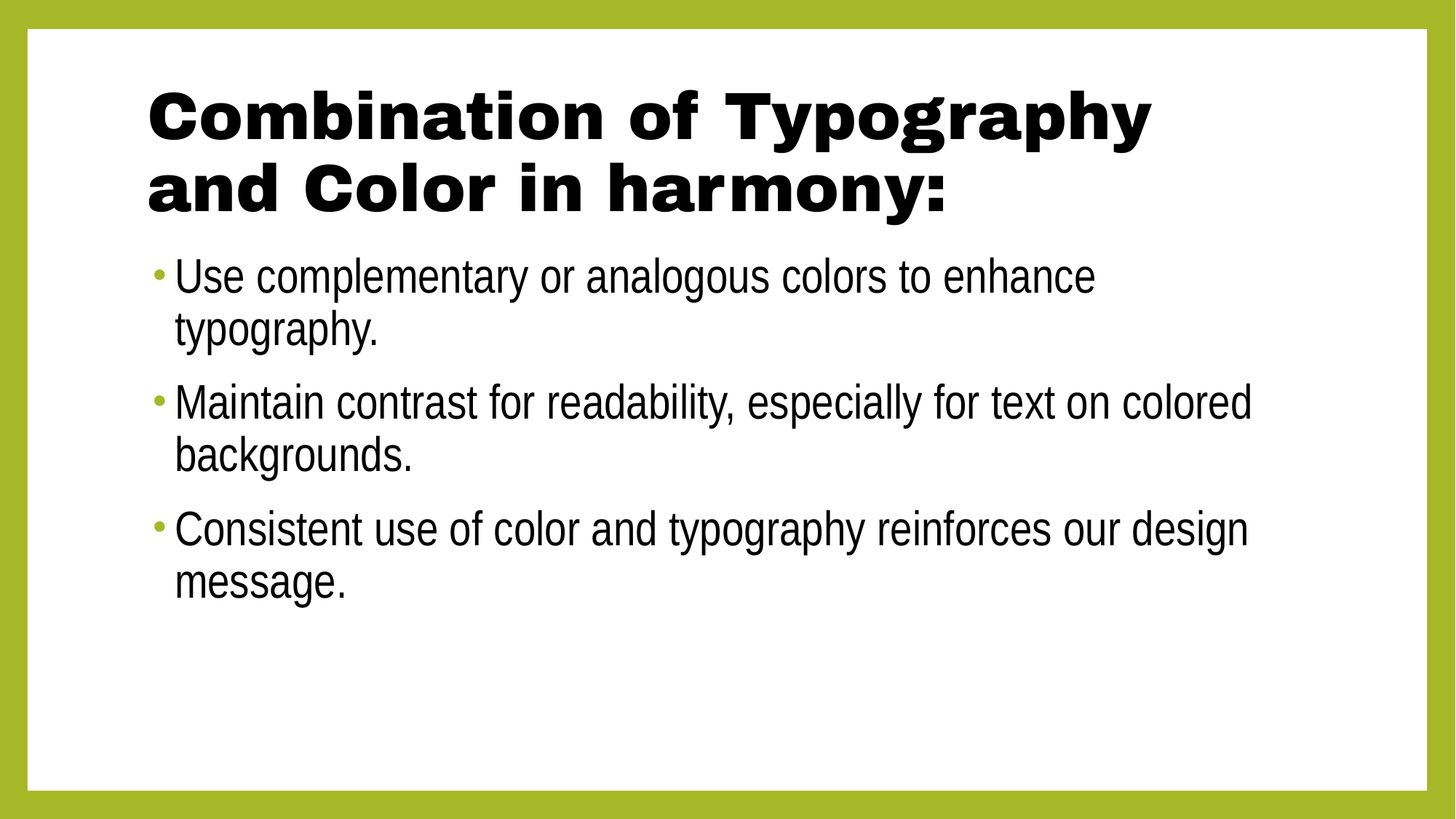

# Combination of Typography and Color in harmony:
Use complementary or analogous colors to enhance typography.
Maintain contrast for readability, especially for text on colored backgrounds.
Consistent use of color and typography reinforces our design message.